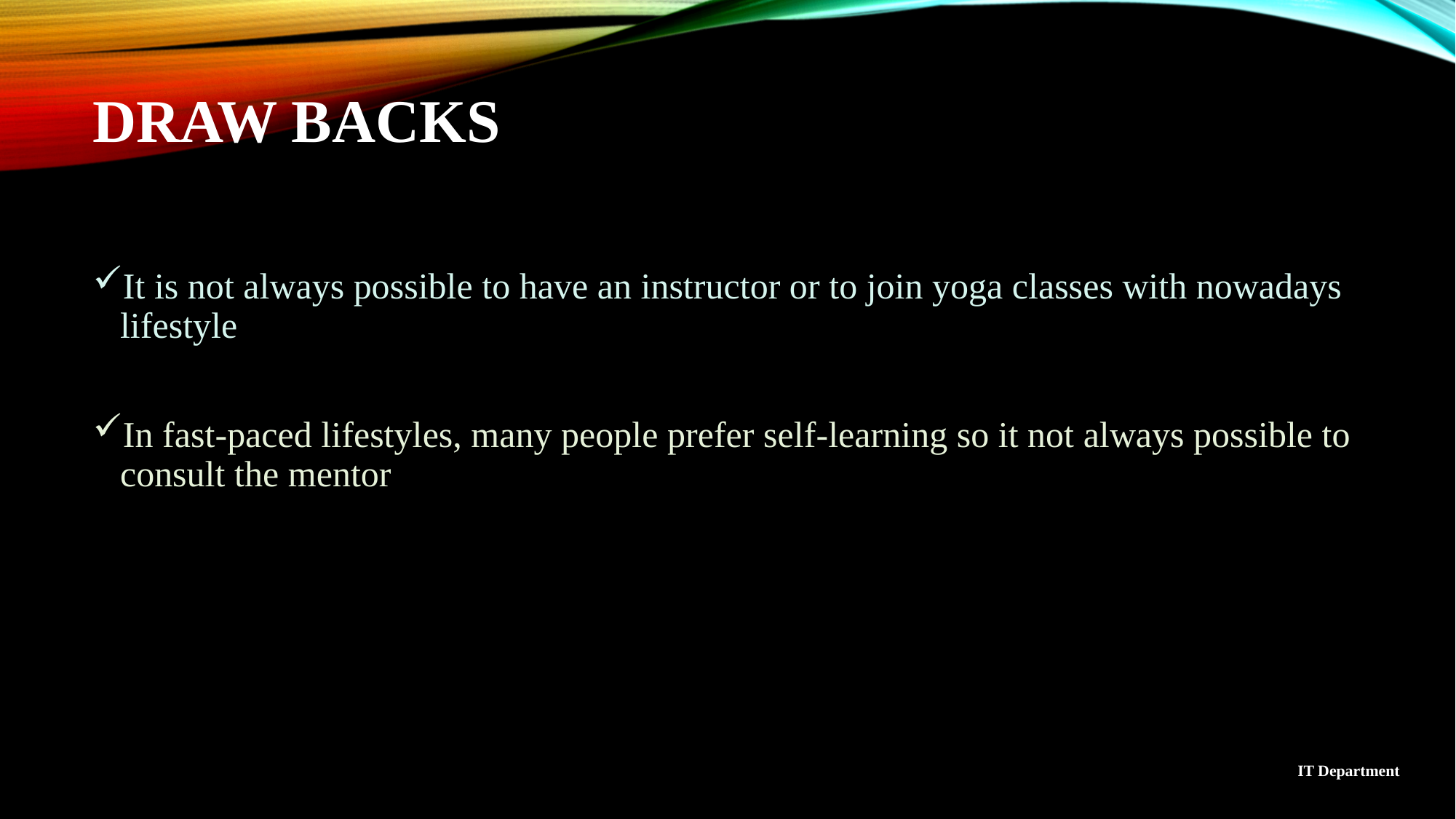

# DRAW BACKS
It is not always possible to have an instructor or to join yoga classes with nowadays lifestyle

In fast-paced lifestyles, many people prefer self-learning so it not always possible to consult the mentor
IT Department